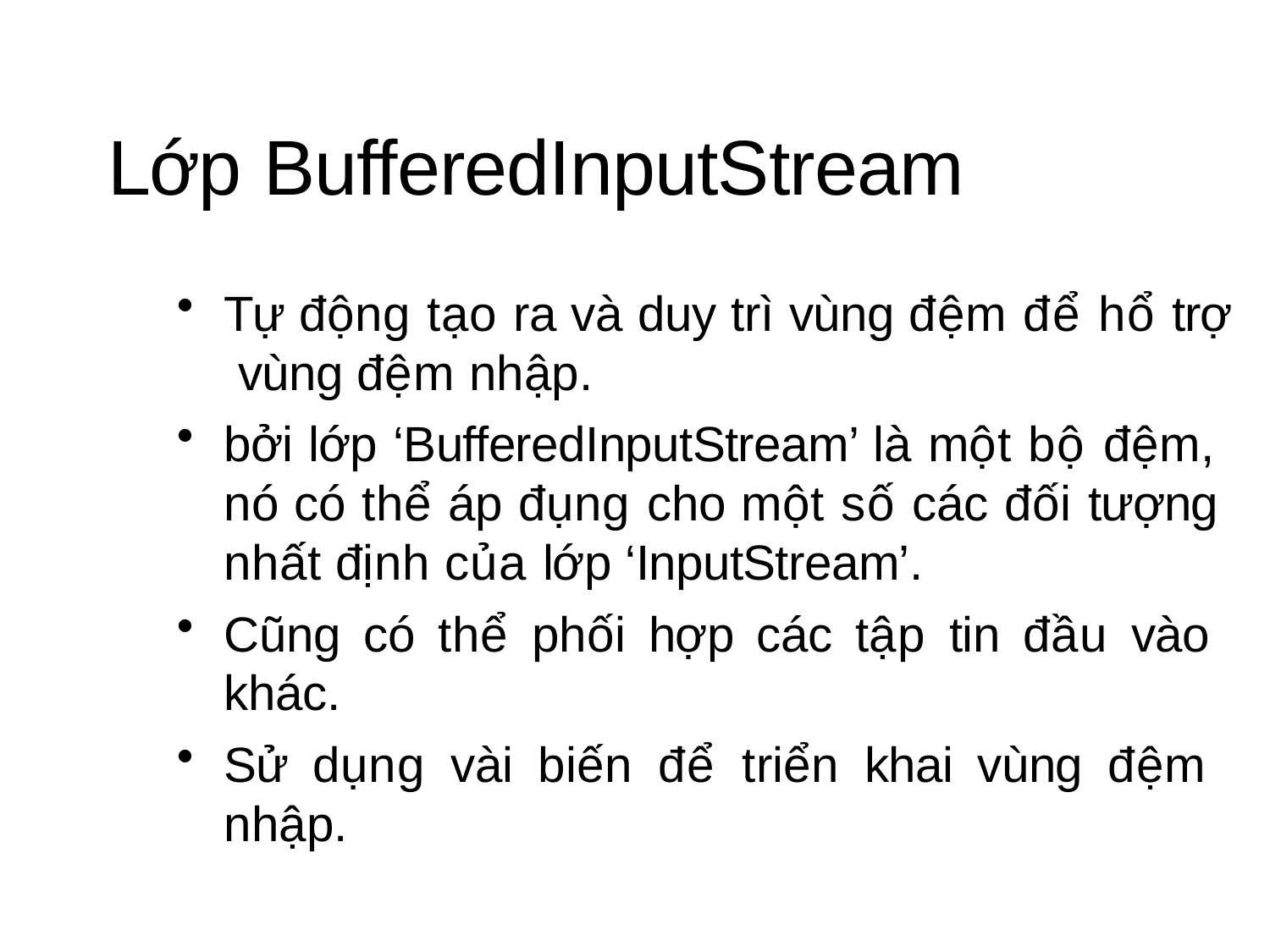

# Lớp BufferedInputStream
Tự động tạo ra và duy trì vùng đệm để hổ trợ  vùng đệm nhập.
bởi lớp ‘BufferedInputStream’ là một bộ đệm,  nó có thể áp đụng cho một số các đối tượng  nhất định của lớp ‘InputStream’.
Cũng có thể phối hợp các tập tin đầu vào  khác.
Sử dụng vài biến để triển khai vùng đệm  nhập.